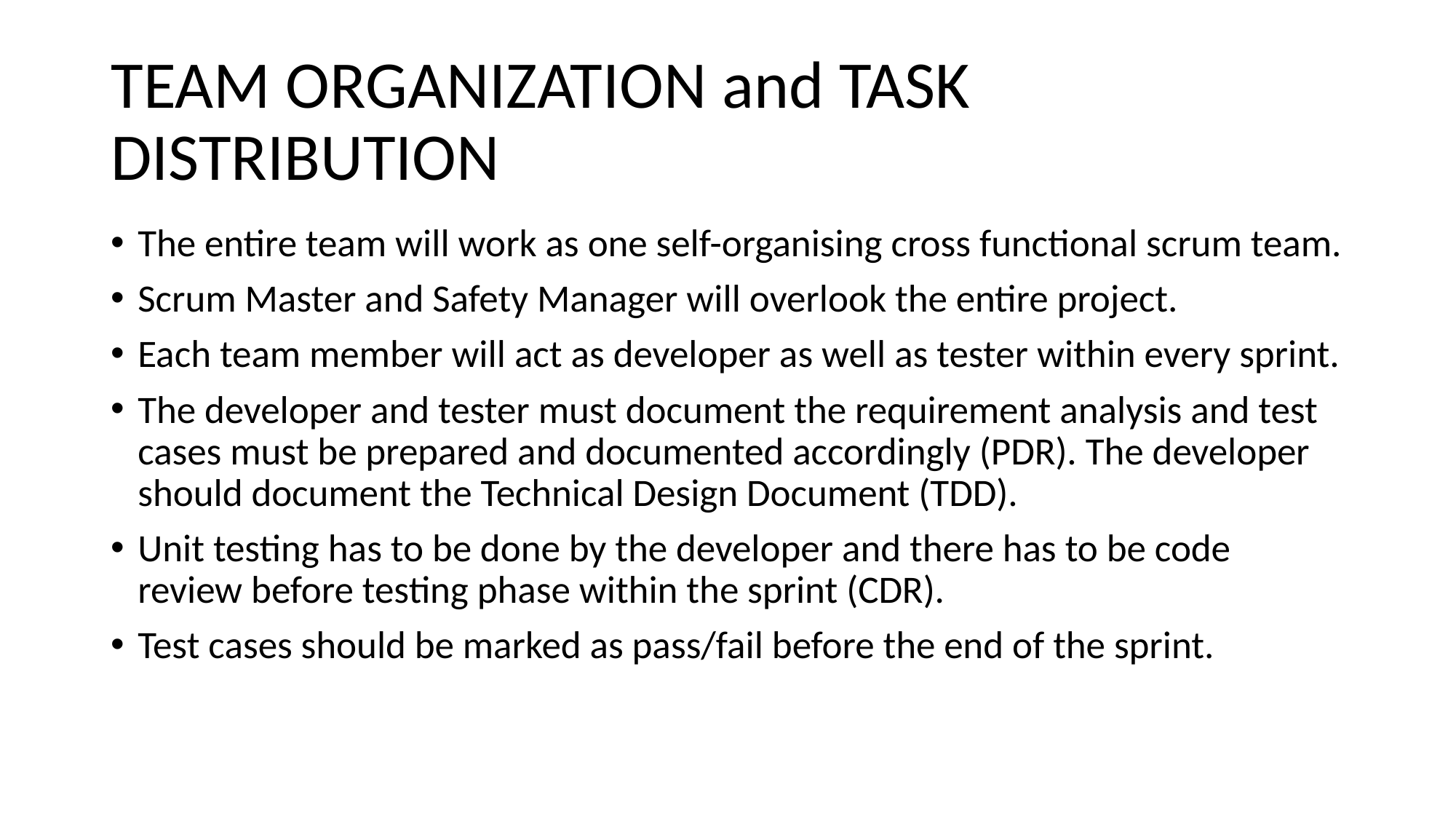

# TEAM ORGANIZATION and TASK DISTRIBUTION
The entire team will work as one self-organising cross functional scrum team.
Scrum Master and Safety Manager will overlook the entire project.
Each team member will act as developer as well as tester within every sprint.
The developer and tester must document the requirement analysis and test cases must be prepared and documented accordingly (PDR). The developer should document the Technical Design Document (TDD).
Unit testing has to be done by the developer and there has to be code review before testing phase within the sprint (CDR).
Test cases should be marked as pass/fail before the end of the sprint.